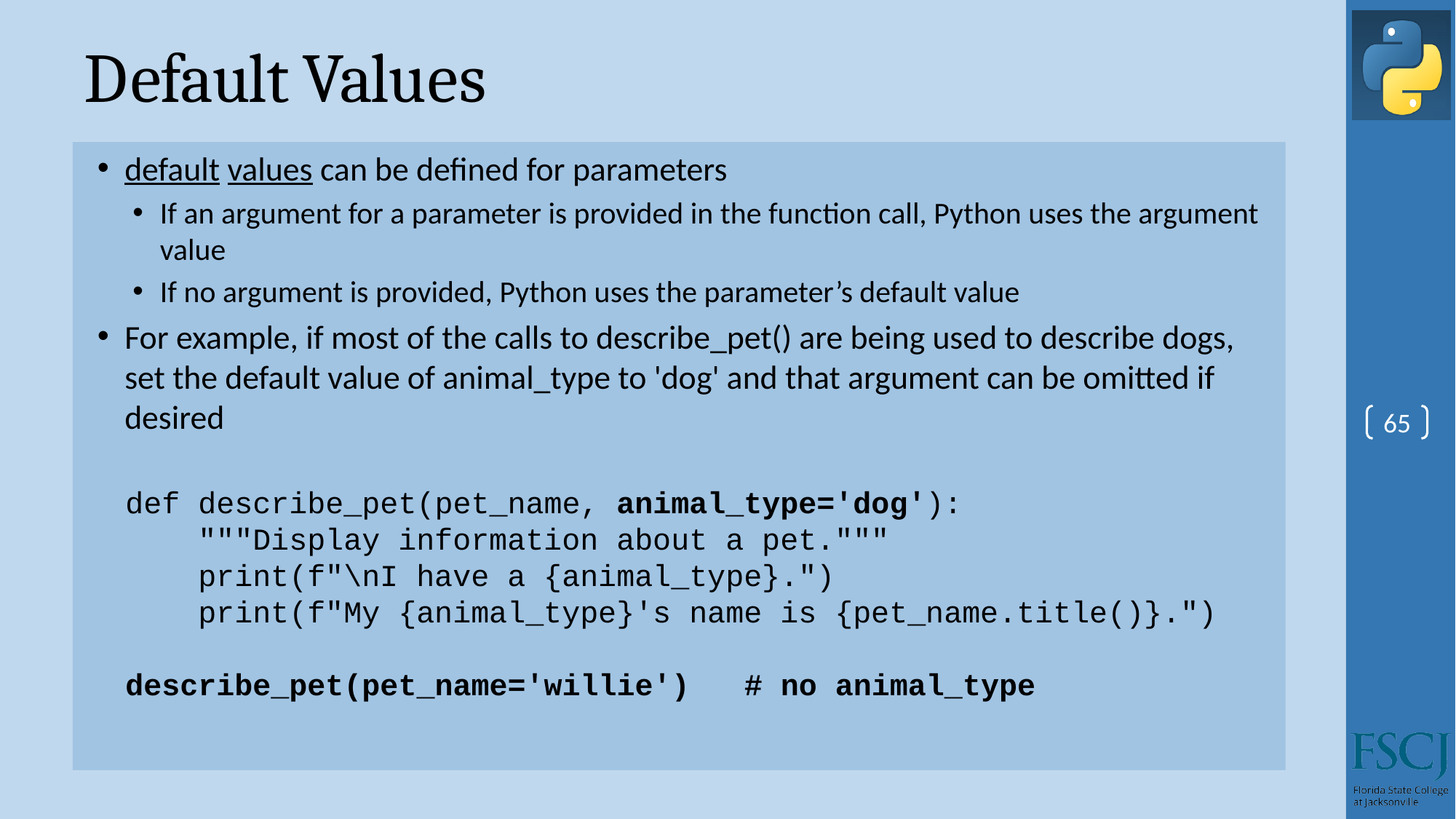

# Default Values
default values can be defined for parameters
If an argument for a parameter is provided in the function call, Python uses the argument value
If no argument is provided, Python uses the parameter’s default value
For example, if most of the calls to describe_pet() are being used to describe dogs, set the default value of animal_type to 'dog' and that argument can be omitted if desired
65
def describe_pet(pet_name, animal_type='dog'):
    """Display information about a pet."""
    print(f"\nI have a {animal_type}.")
    print(f"My {animal_type}'s name is {pet_name.title()}.")

describe_pet(pet_name='willie')   # no animal_type